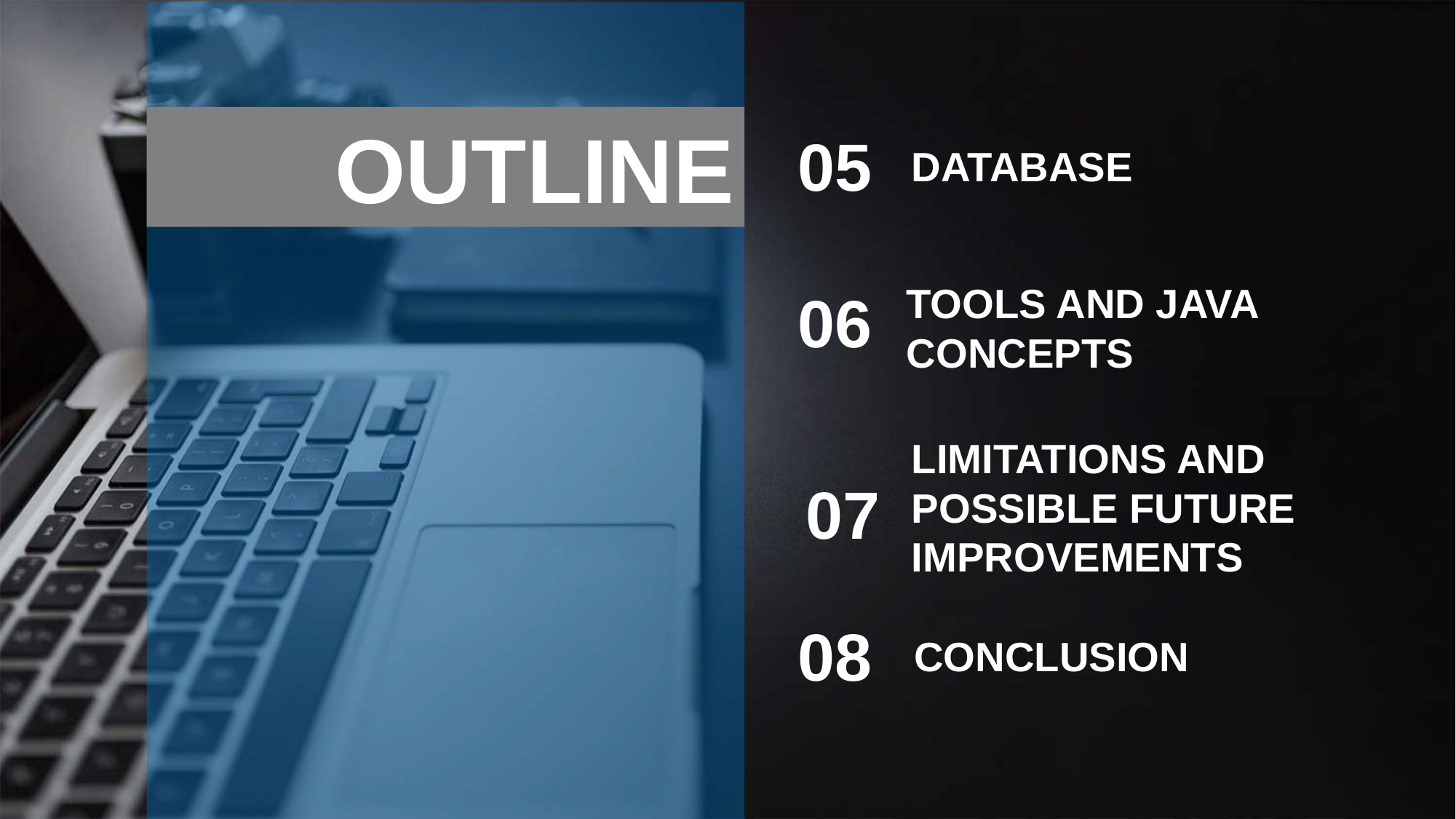

OUTLINE
05
DATABASE
TOOLS AND JAVA CONCEPTS
06
LIMITATIONS AND POSSIBLE FUTURE IMPROVEMENTS
07
08
CONCLUSION